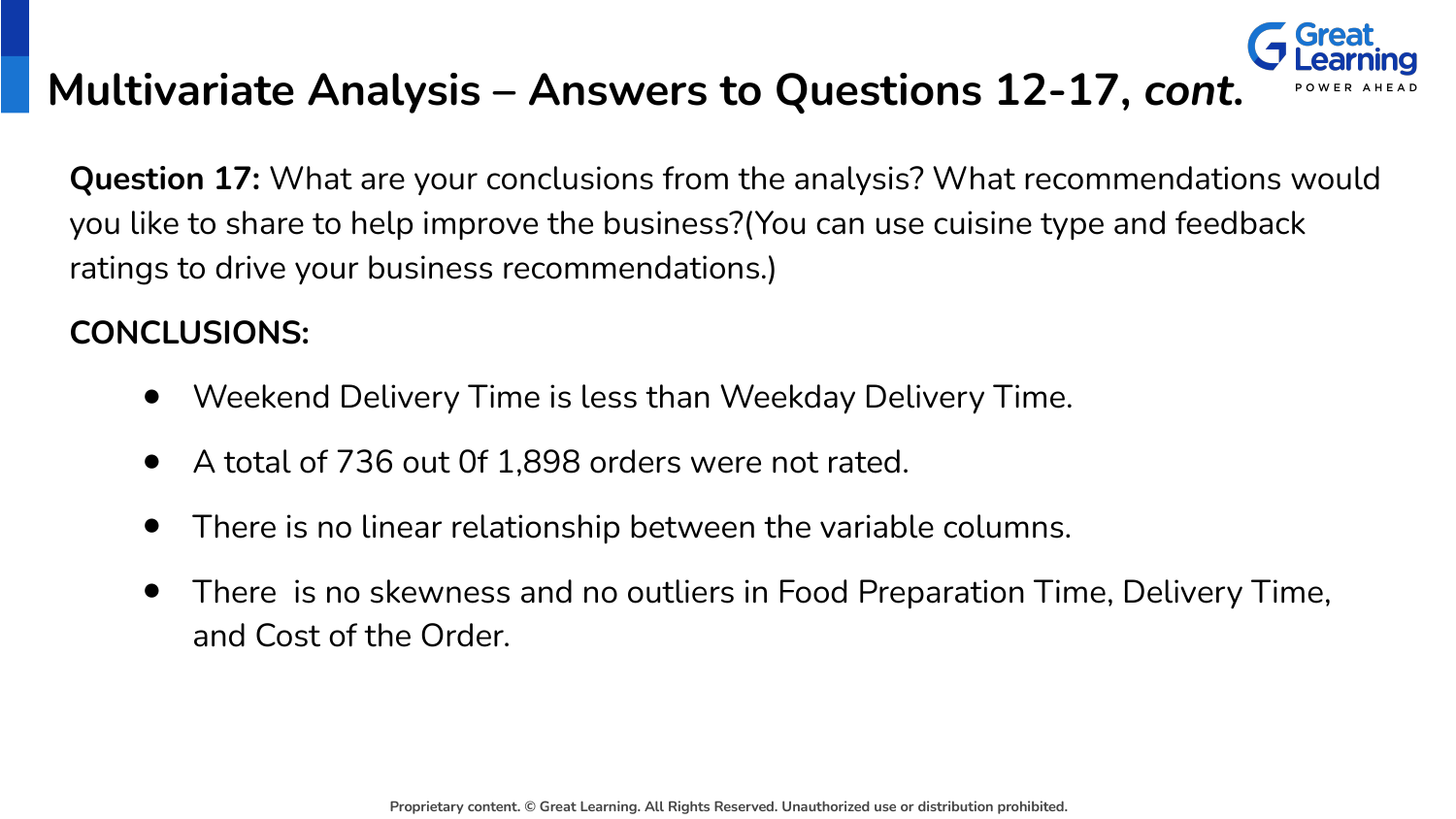

# Multivariate Analysis – Answers to Questions 12-17, cont.
Question 17: What are your conclusions from the analysis? What recommendations would you like to share to help improve the business?(You can use cuisine type and feedback ratings to drive your business recommendations.)
CONCLUSIONS:
Weekend Delivery Time is less than Weekday Delivery Time.
A total of 736 out 0f 1,898 orders were not rated.
There is no linear relationship between the variable columns.
There  is no skewness and no outliers in Food Preparation Time, Delivery Time, and Cost of the Order.